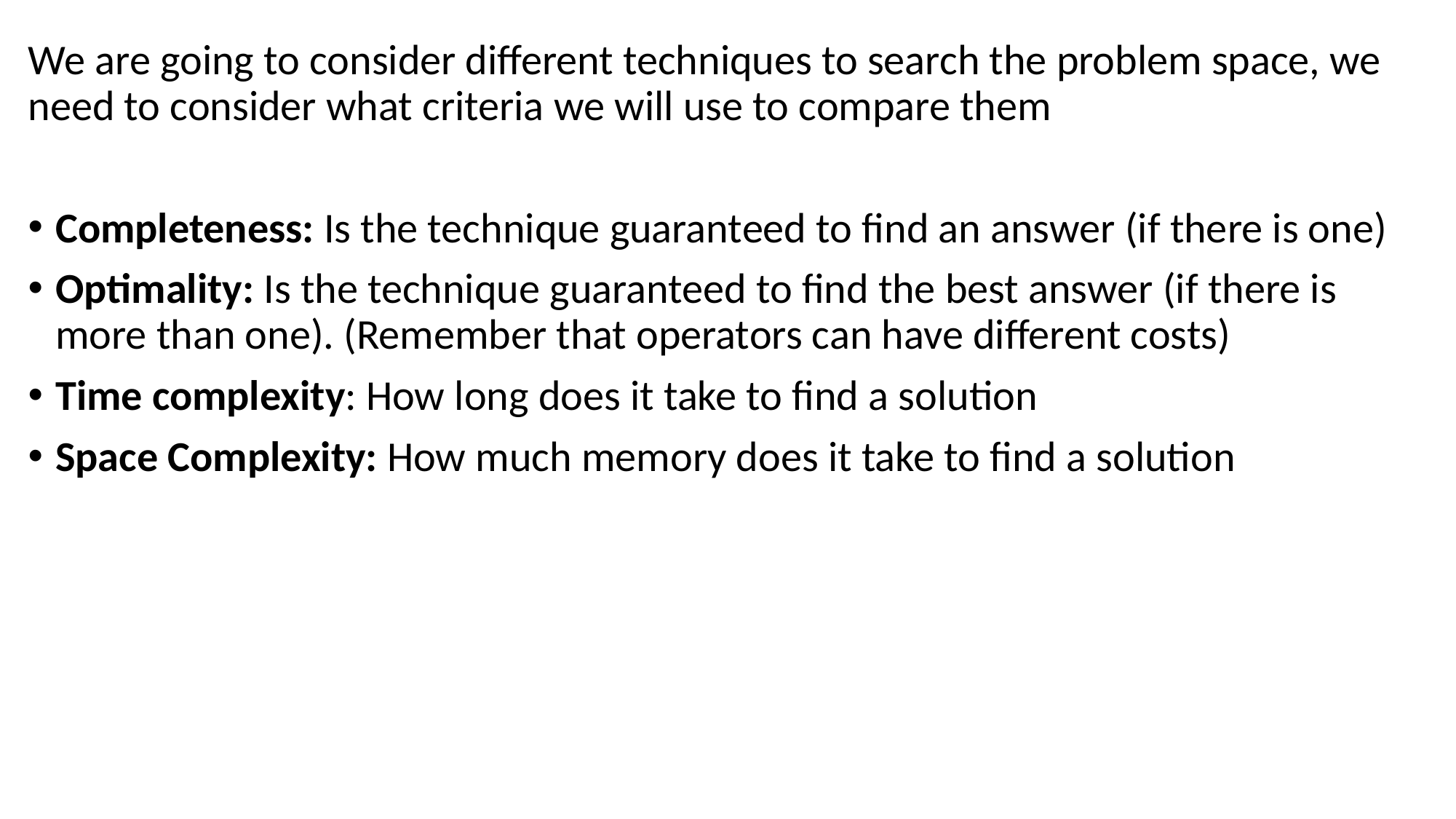

We are going to consider different techniques to search the problem space, we need to consider what criteria we will use to compare them

Completeness: Is the technique guaranteed to find an answer (if there is one)
Optimality: Is the technique guaranteed to find the best answer (if there is more than one). (Remember that operators can have different costs)
Time complexity: How long does it take to find a solution
Space Complexity: How much memory does it take to find a solution